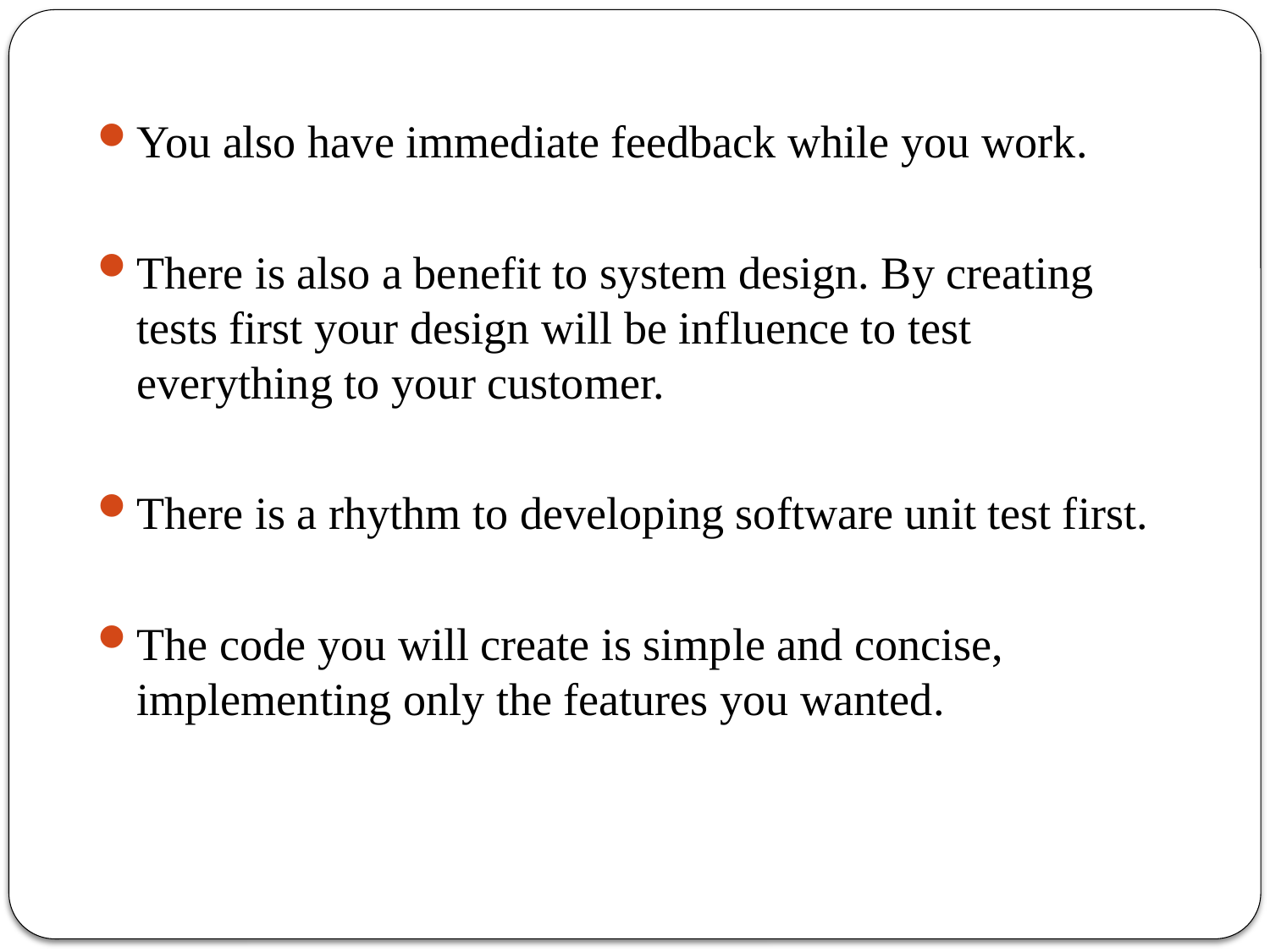

You also have immediate feedback while you work.

There is also a benefit to system design. By creating tests first your design will be influence to test everything to your customer.

There is a rhythm to developing software unit test first.

The code you will create is simple and concise, implementing only the features you wanted.